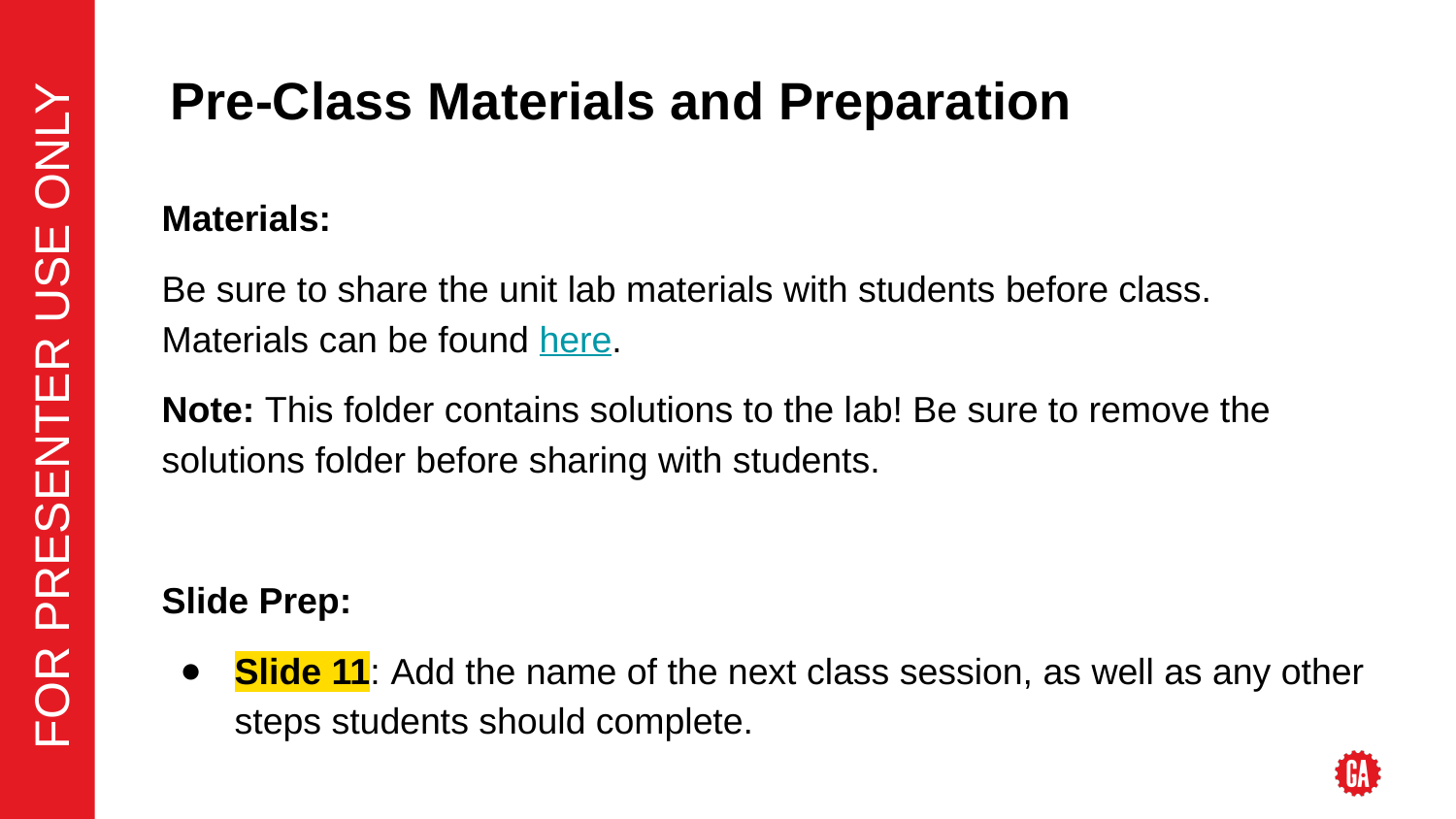

# Pre-Class Materials and Preparation
Materials:
Be sure to share the unit lab materials with students before class. Materials can be found here.
Note: This folder contains solutions to the lab! Be sure to remove the solutions folder before sharing with students.

Slide Prep:
Slide 11: Add the name of the next class session, as well as any other steps students should complete.